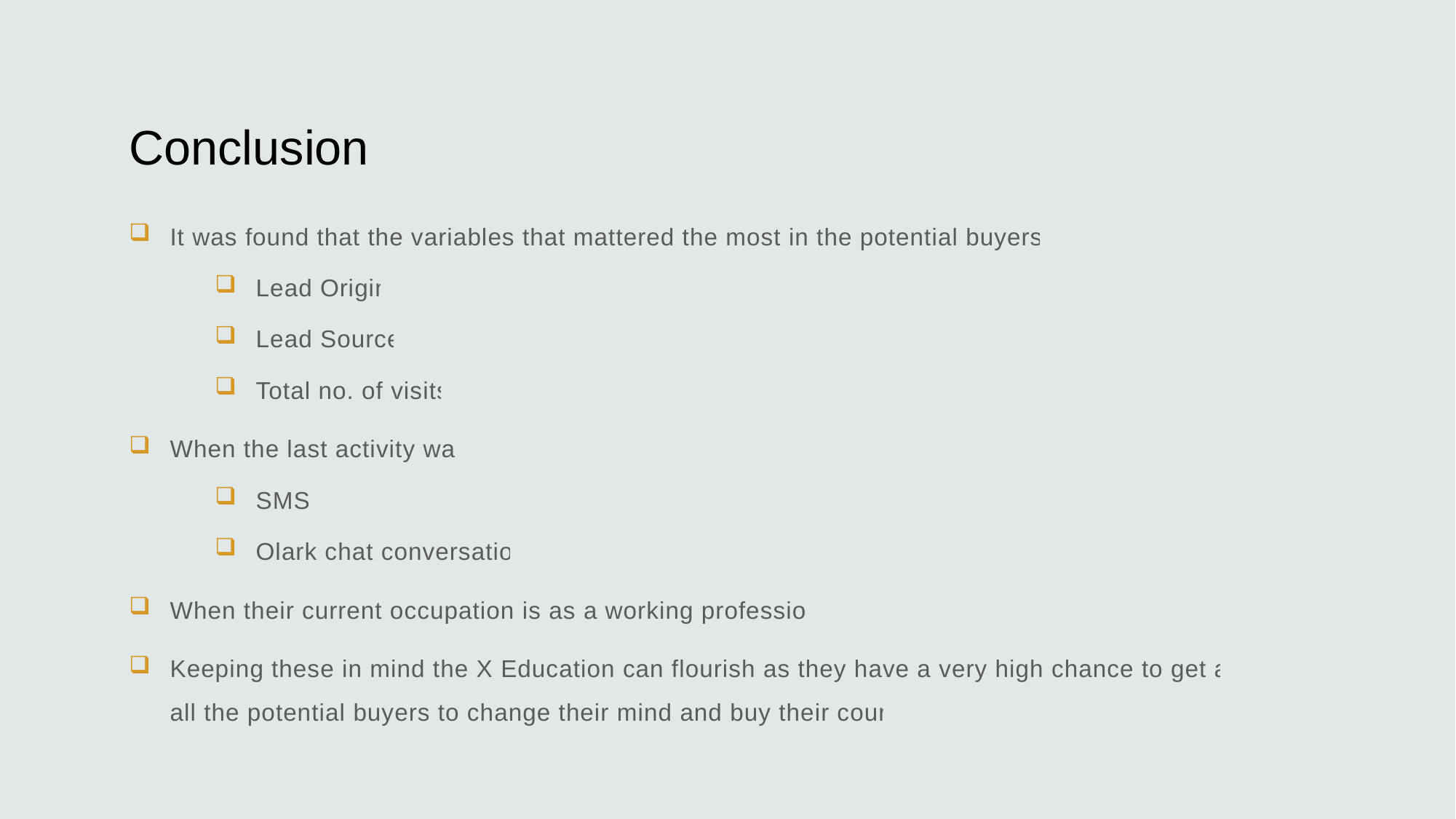

# Conclusion
It was found that the variables that mattered the most in the potential buyers are :
Lead Origin
Lead Source
Total no. of visits.
When the last activity was:
SMS
Olark chat conversation
When their current occupation is as a working professional.
Keeping these in mind the X Education can flourish as they have a very high chance to get almost all the potential buyers to change their mind and buy their courses.